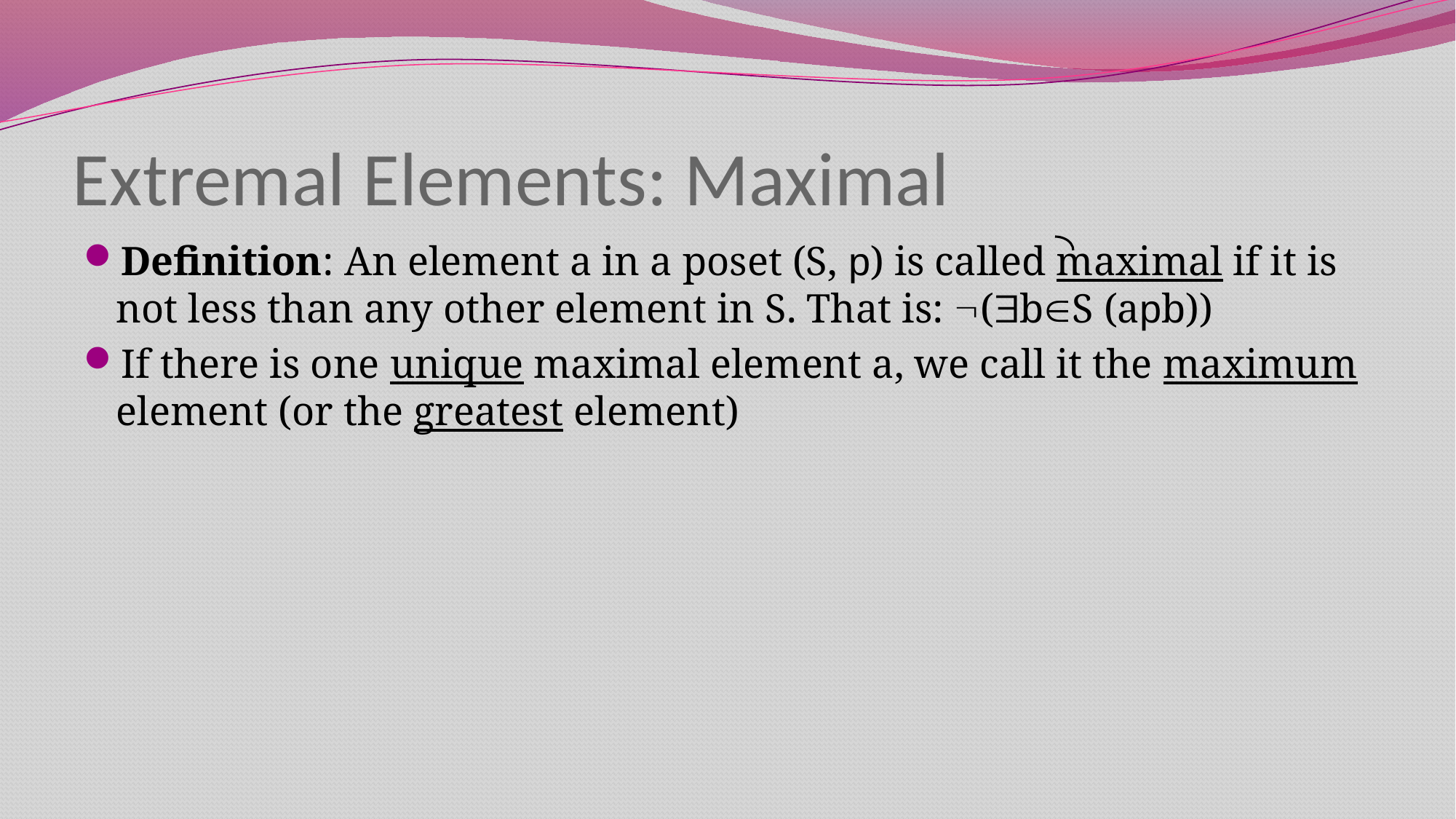

# Extremal Elements: Maximal
Definition: An element a in a poset (S, p) is called maximal if it is not less than any other element in S. That is: ¬(∃b∈S (apb))
If there is one unique maximal element a, we call it the maximum element (or the greatest element)